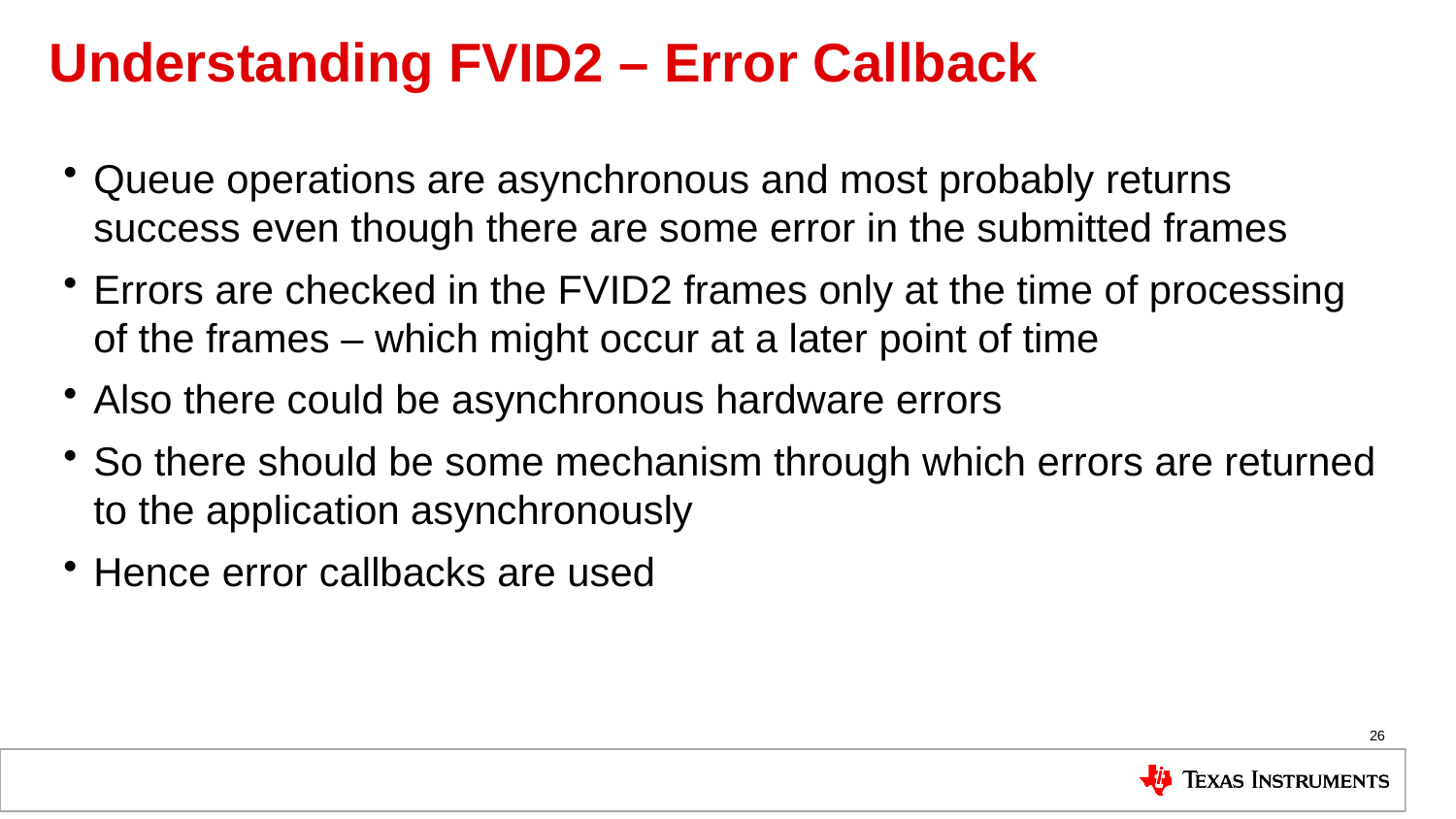

# Understanding FVID2 – Error Callback
Queue operations are asynchronous and most probably returns success even though there are some error in the submitted frames
Errors are checked in the FVID2 frames only at the time of processing of the frames – which might occur at a later point of time
Also there could be asynchronous hardware errors
So there should be some mechanism through which errors are returned to the application asynchronously
Hence error callbacks are used
26